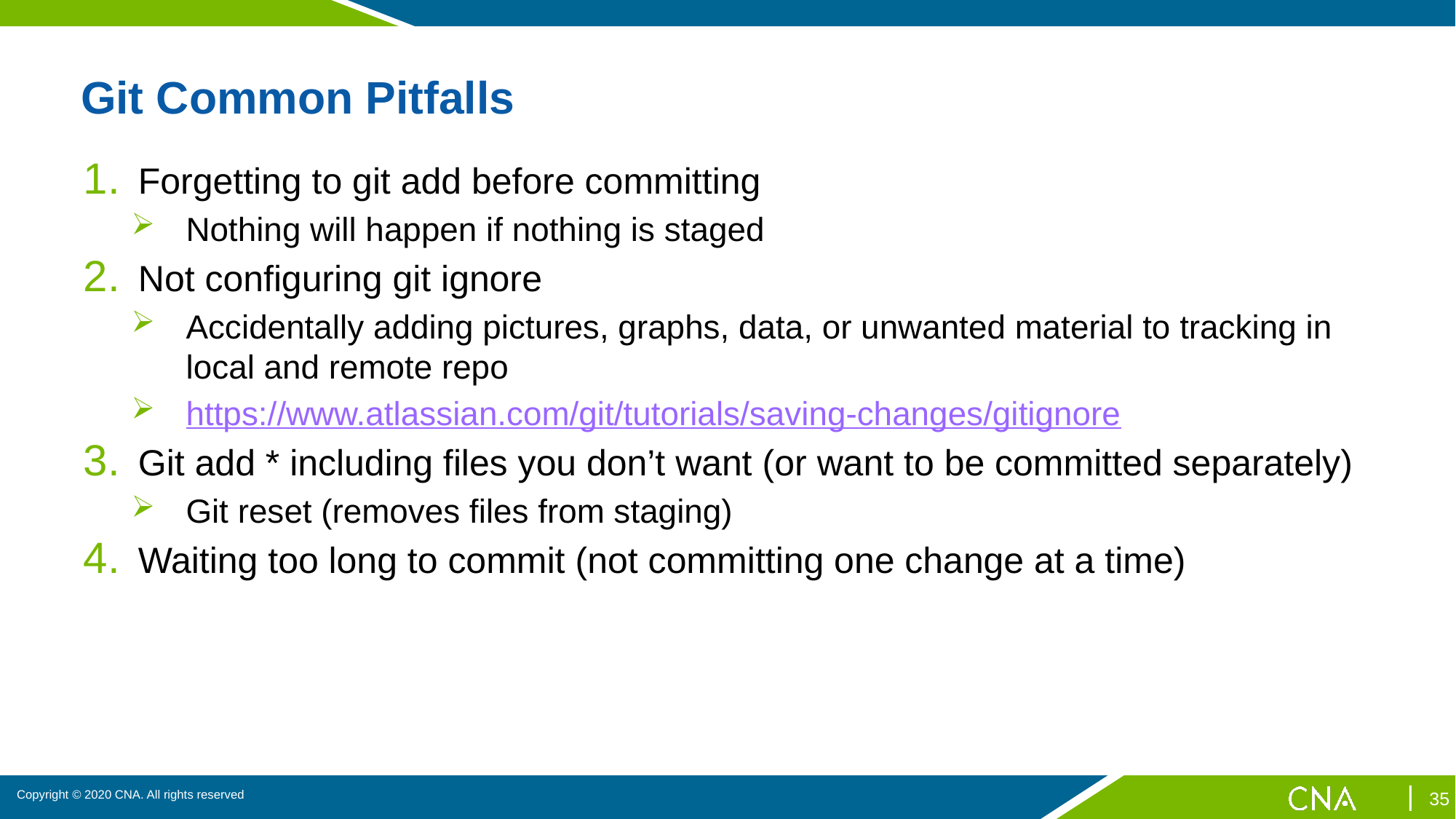

# Git Common Pitfalls
Forgetting to git add before committing
Nothing will happen if nothing is staged
Not configuring git ignore
Accidentally adding pictures, graphs, data, or unwanted material to tracking in local and remote repo
https://www.atlassian.com/git/tutorials/saving-changes/gitignore
Git add * including files you don’t want (or want to be committed separately)
Git reset (removes files from staging)
Waiting too long to commit (not committing one change at a time)